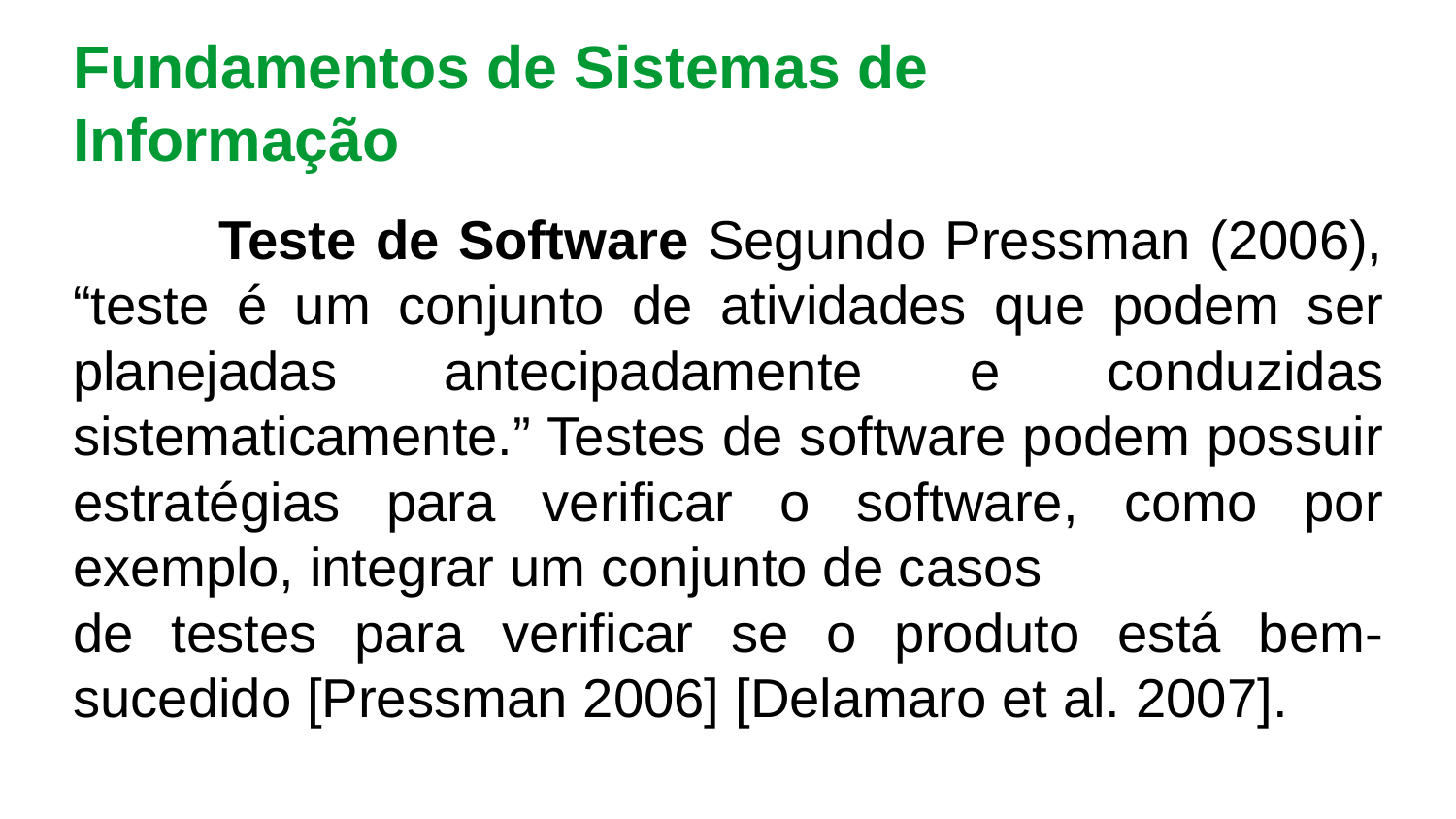

Fundamentos de Sistemas de Informação
	Teste de Software Segundo Pressman (2006), “teste é um conjunto de atividades que podem ser planejadas antecipadamente e conduzidas sistematicamente.” Testes de software podem possuir estratégias para verificar o software, como por exemplo, integrar um conjunto de casos
de testes para verificar se o produto está bem-sucedido [Pressman 2006] [Delamaro et al. 2007].